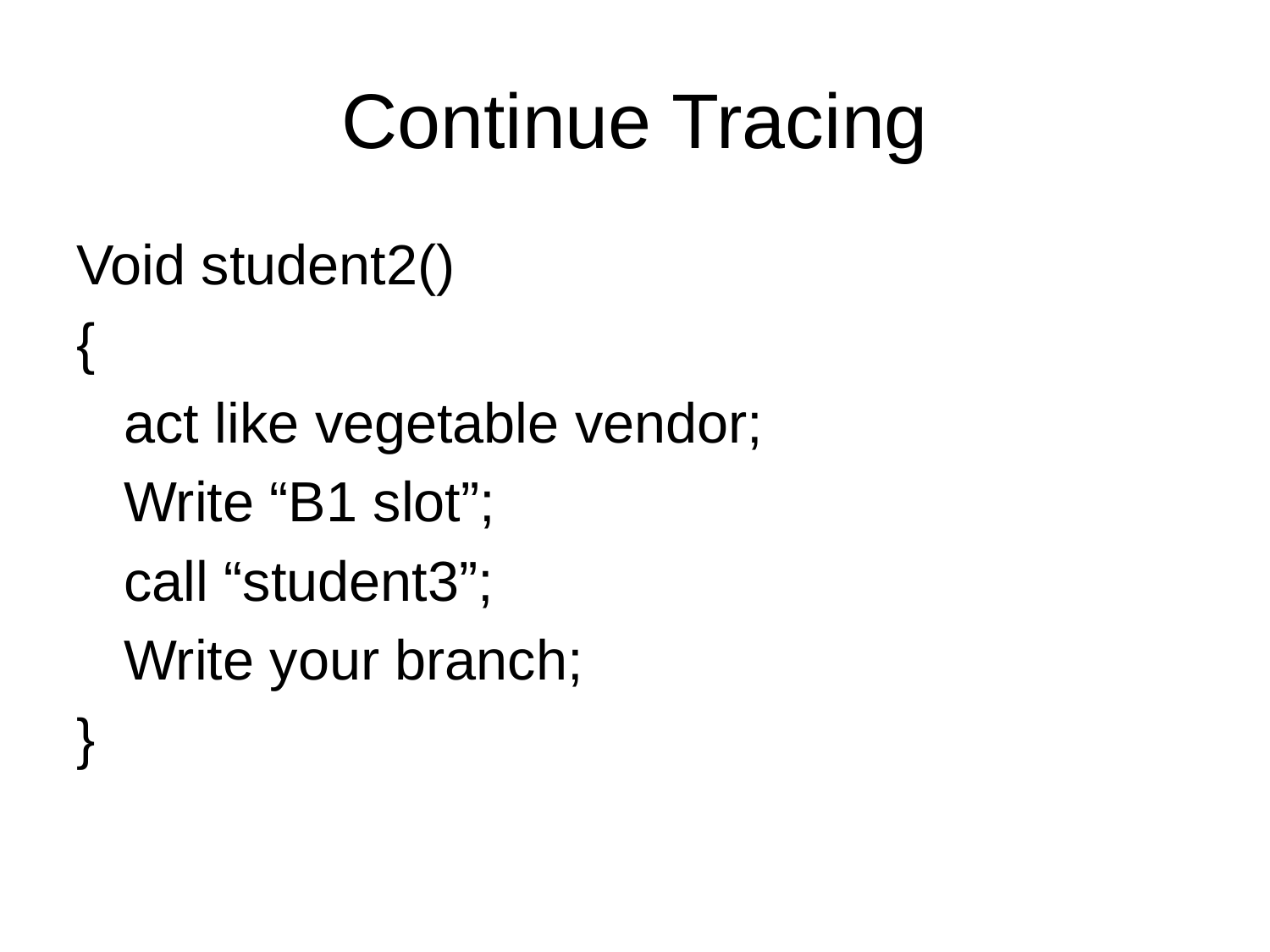

# Continue Tracing
Void student2()
{
	act like vegetable vendor;
	Write “B1 slot”;
	call “student3”;
	Write your branch;
}